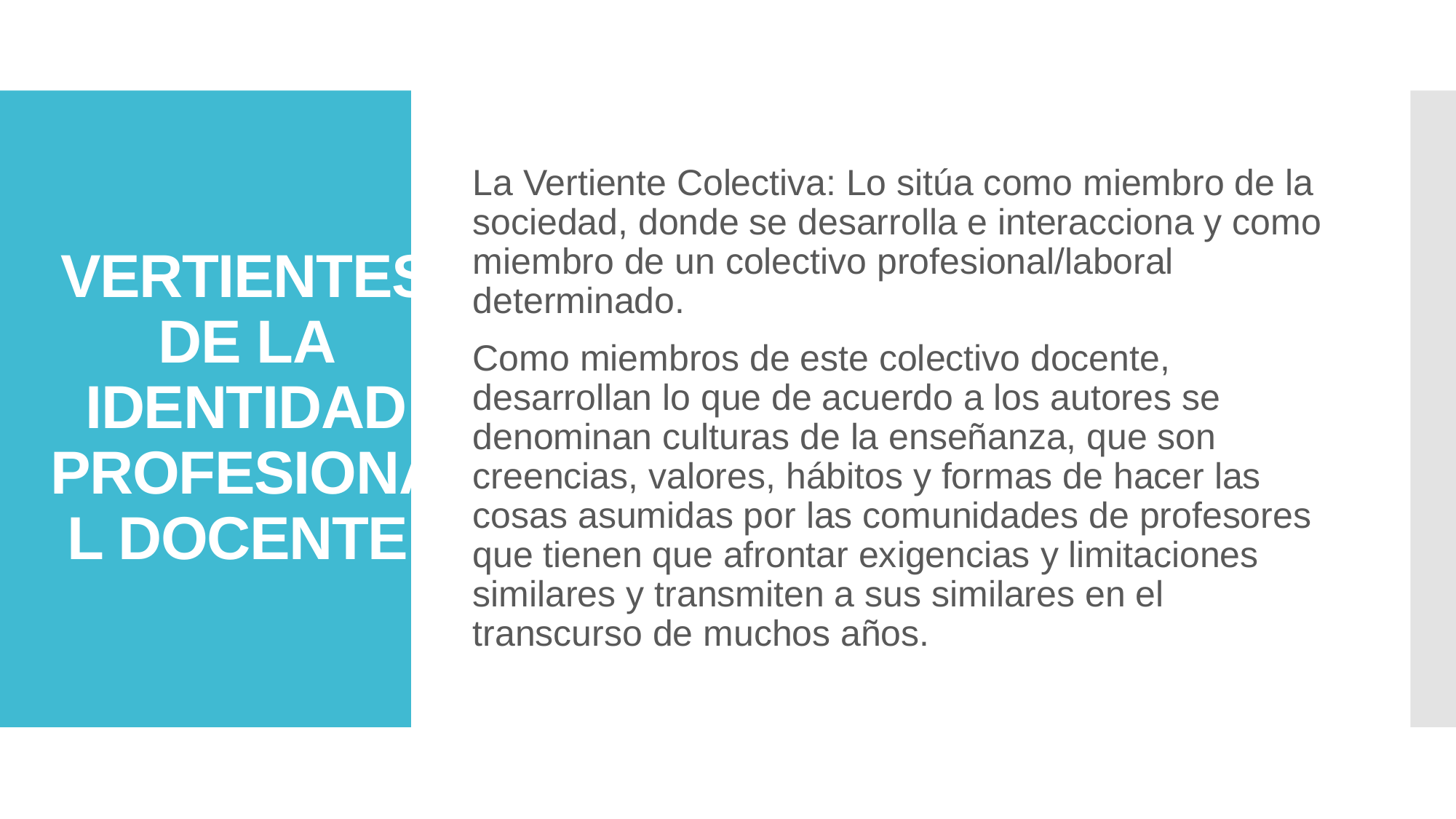

La Vertiente Colectiva: Lo sitúa como miembro de la sociedad, donde se desarrolla e interacciona y como miembro de un colectivo profesional/laboral determinado.
Como miembros de este colectivo docente, desarrollan lo que de acuerdo a los autores se denominan culturas de la enseñanza, que son creencias, valores, hábitos y formas de hacer las cosas asumidas por las comunidades de profesores que tienen que afrontar exigencias y limitaciones similares y transmiten a sus similares en el transcurso de muchos años.
# VERTIENTES DE LA IDENTIDAD PROFESIONAL DOCENTE